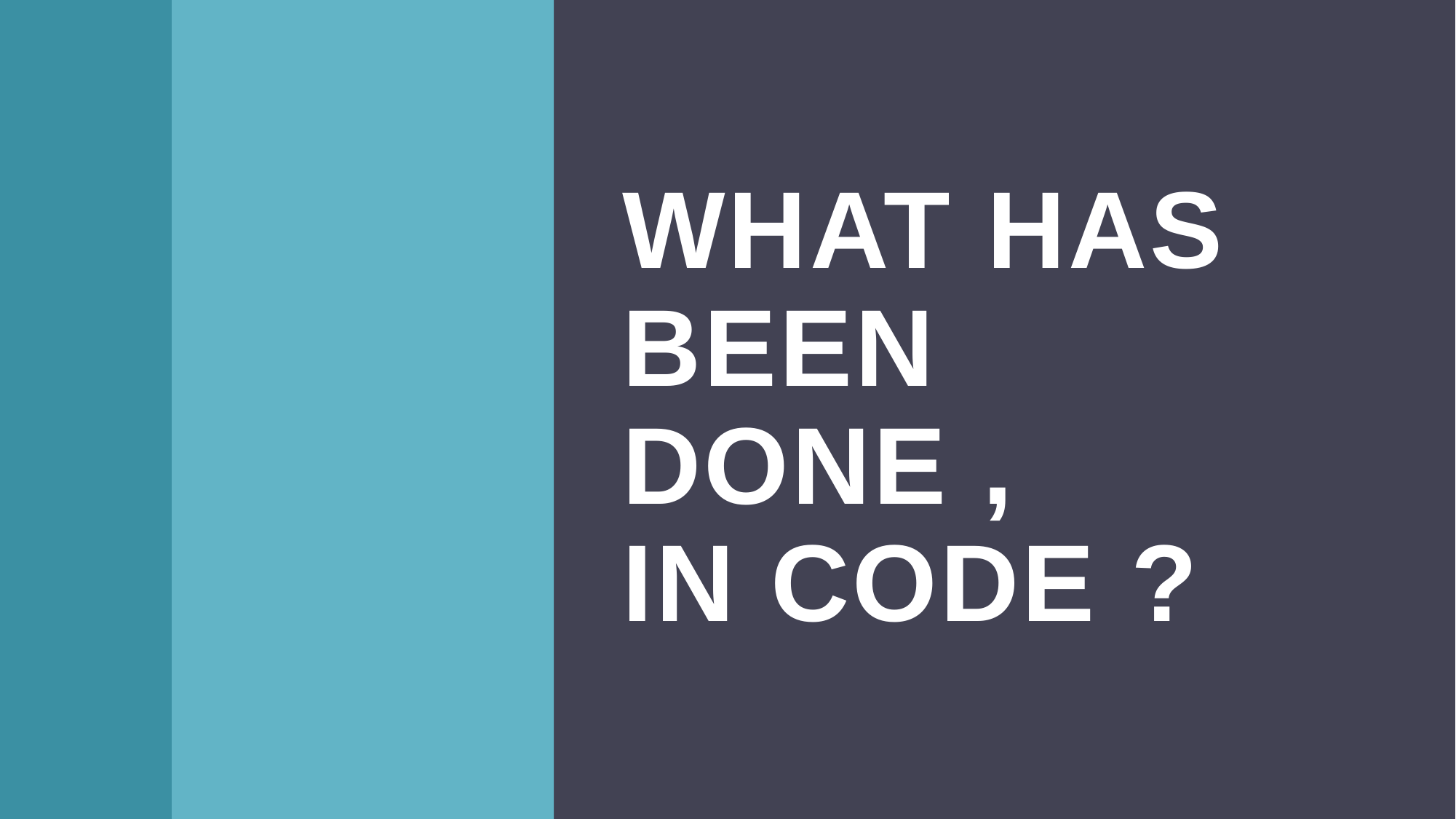

# What has been done , IN CODE ?